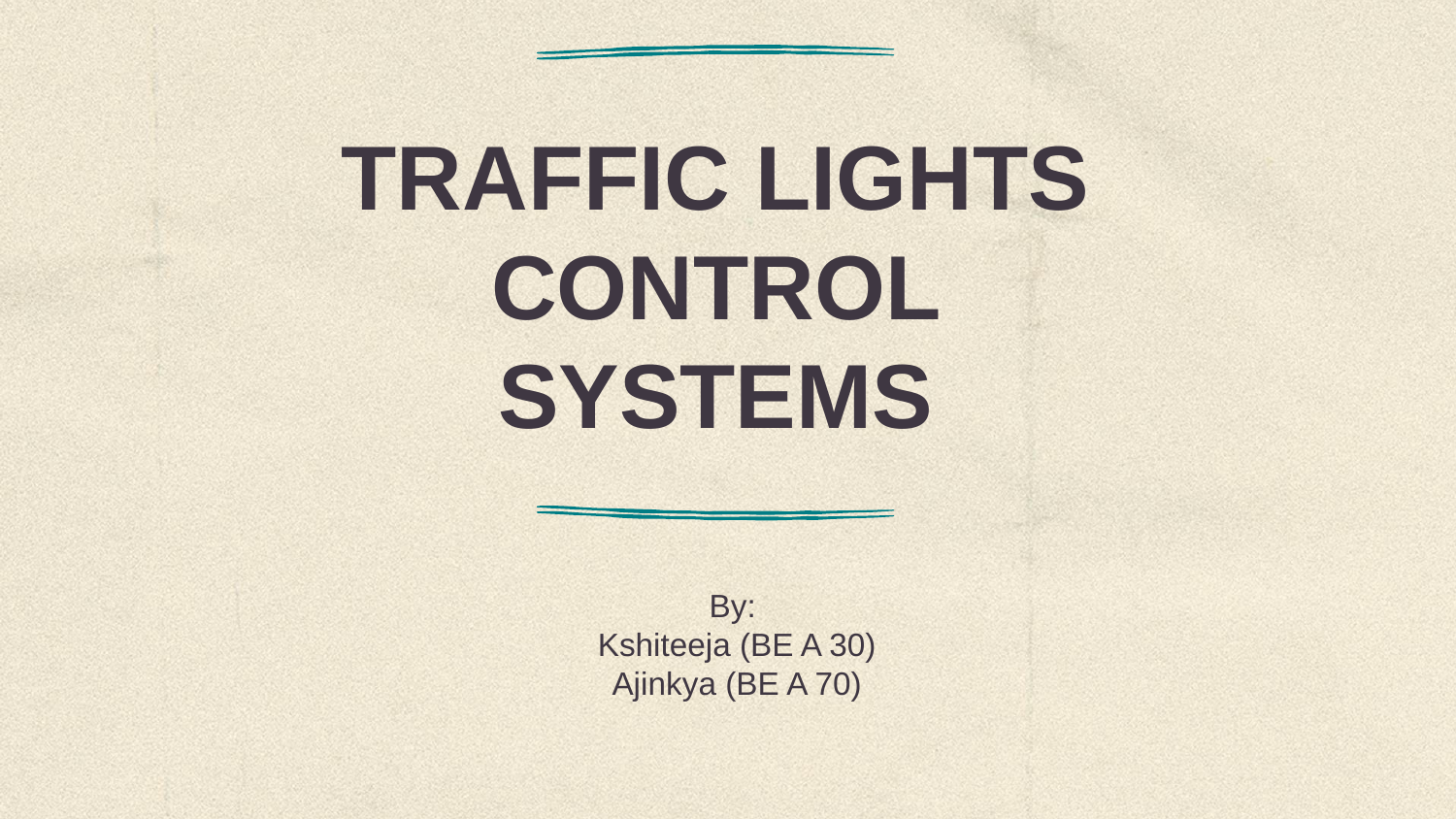

# TRAFFIC LIGHTS CONTROL SYSTEMS

By:
Kshiteeja (BE A 30)
Ajinkya (BE A 70)